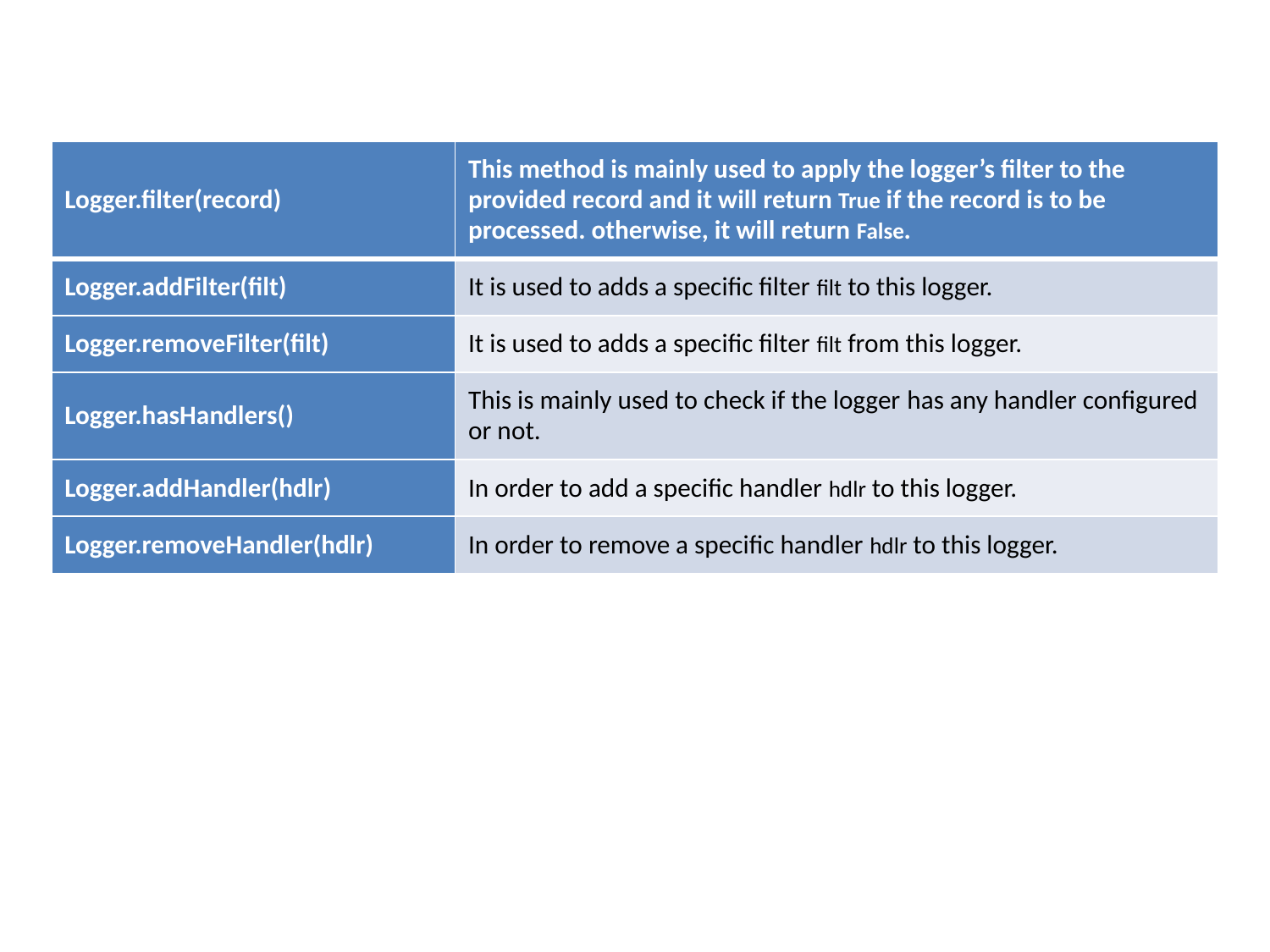

| Logger.filter(record) | This method is mainly used to apply the logger’s filter to the provided record and it will return True if the record is to be processed. otherwise, it will return False. |
| --- | --- |
| Logger.addFilter(filt) | It is used to adds a specific filter filt to this logger. |
| Logger.removeFilter(filt) | It is used to adds a specific filter filt from this logger. |
| Logger.hasHandlers() | This is mainly used to check if the logger has any handler configured or not. |
| Logger.addHandler(hdlr) | In order to add a specific handler hdlr to this logger. |
| Logger.removeHandler(hdlr) | In order to remove a specific handler hdlr to this logger. |